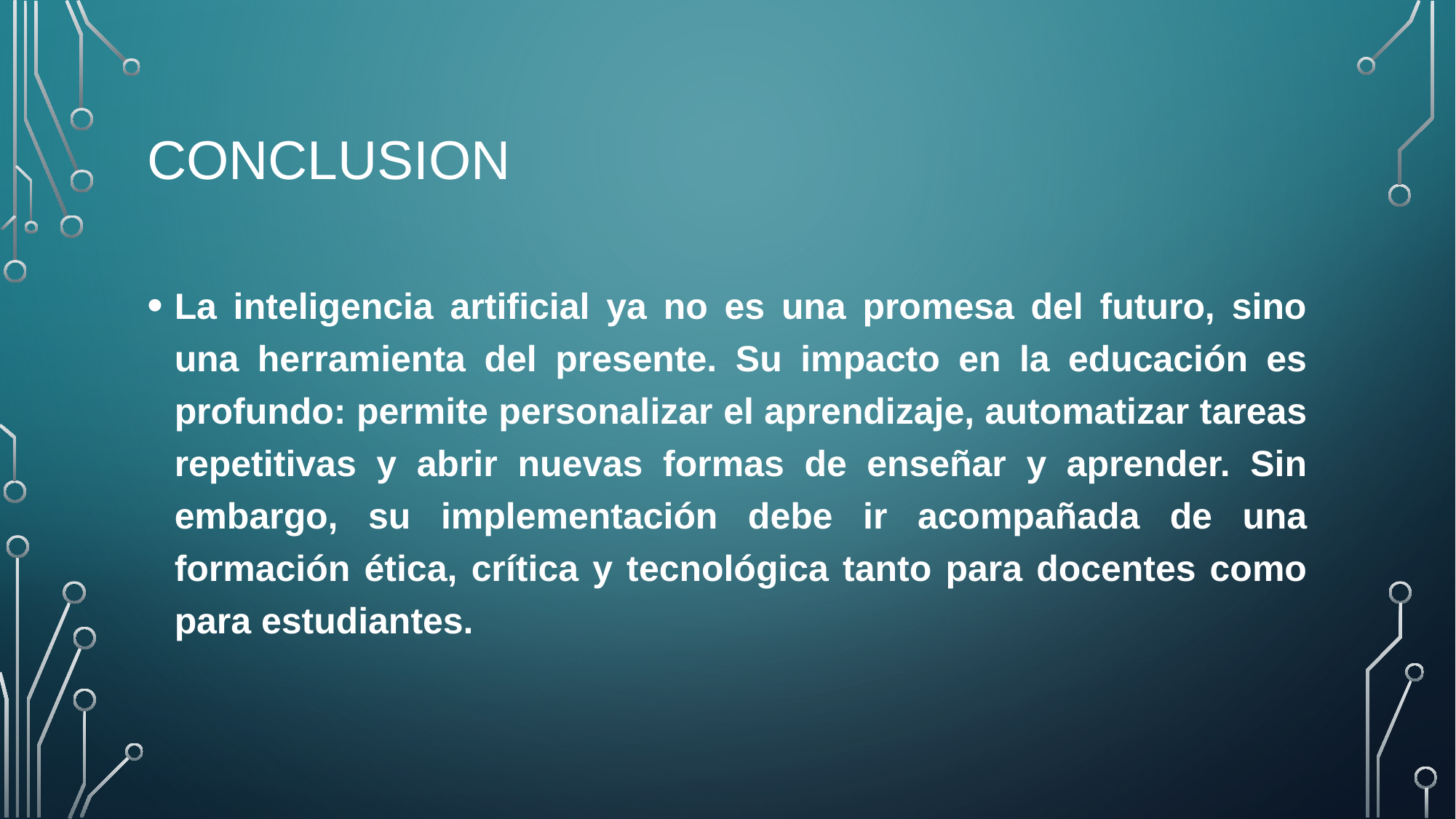

# ConClusion
La inteligencia artificial ya no es una promesa del futuro, sino una herramienta del presente. Su impacto en la educación es profundo: permite personalizar el aprendizaje, automatizar tareas repetitivas y abrir nuevas formas de enseñar y aprender. Sin embargo, su implementación debe ir acompañada de una formación ética, crítica y tecnológica tanto para docentes como para estudiantes.